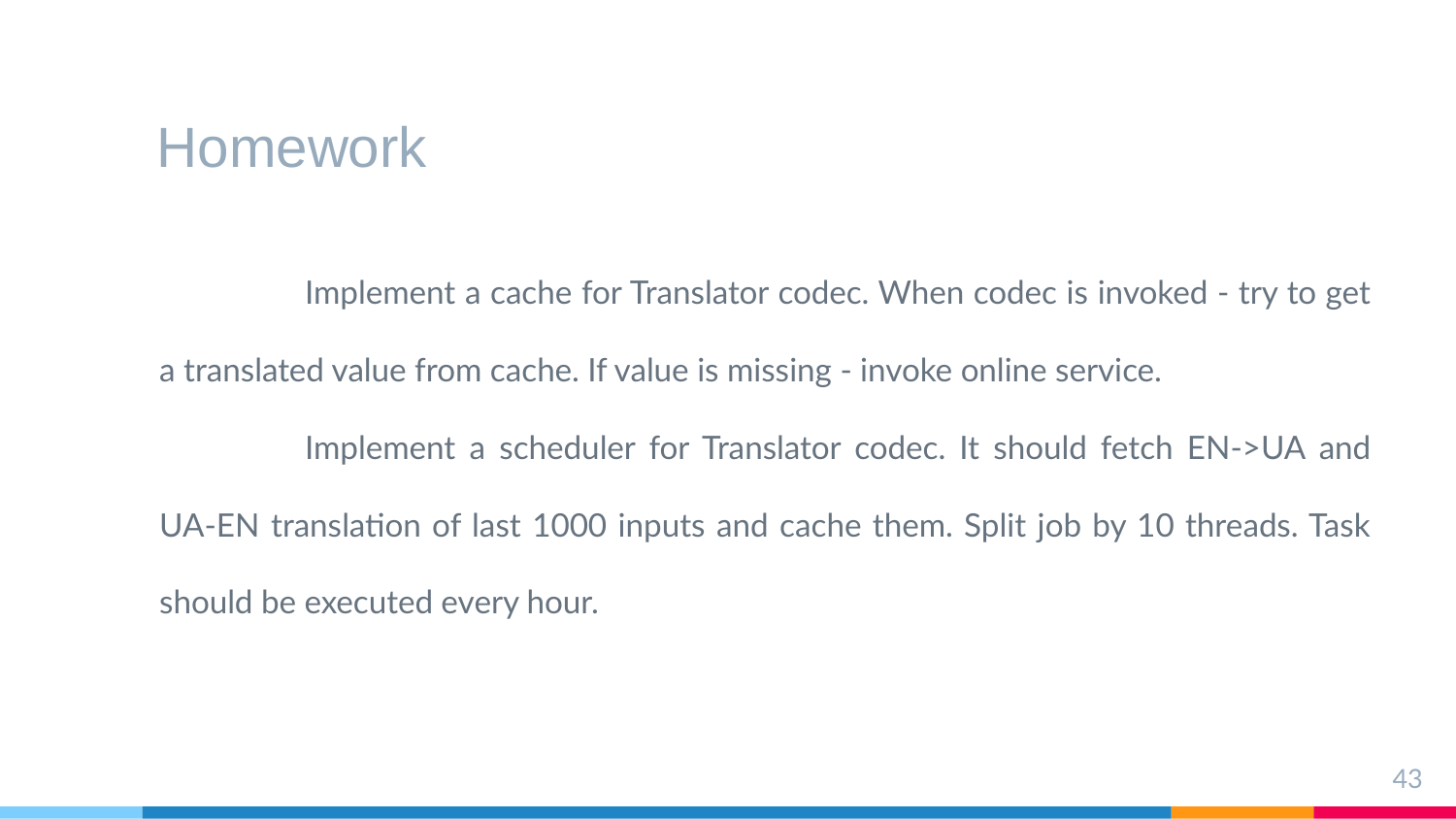

# Homework
	Implement a cache for Translator codec. When codec is invoked - try to get a translated value from cache. If value is missing - invoke online service.
	Implement a scheduler for Translator codec. It should fetch EN->UA and UA-EN translation of last 1000 inputs and cache them. Split job by 10 threads. Task should be executed every hour.
43